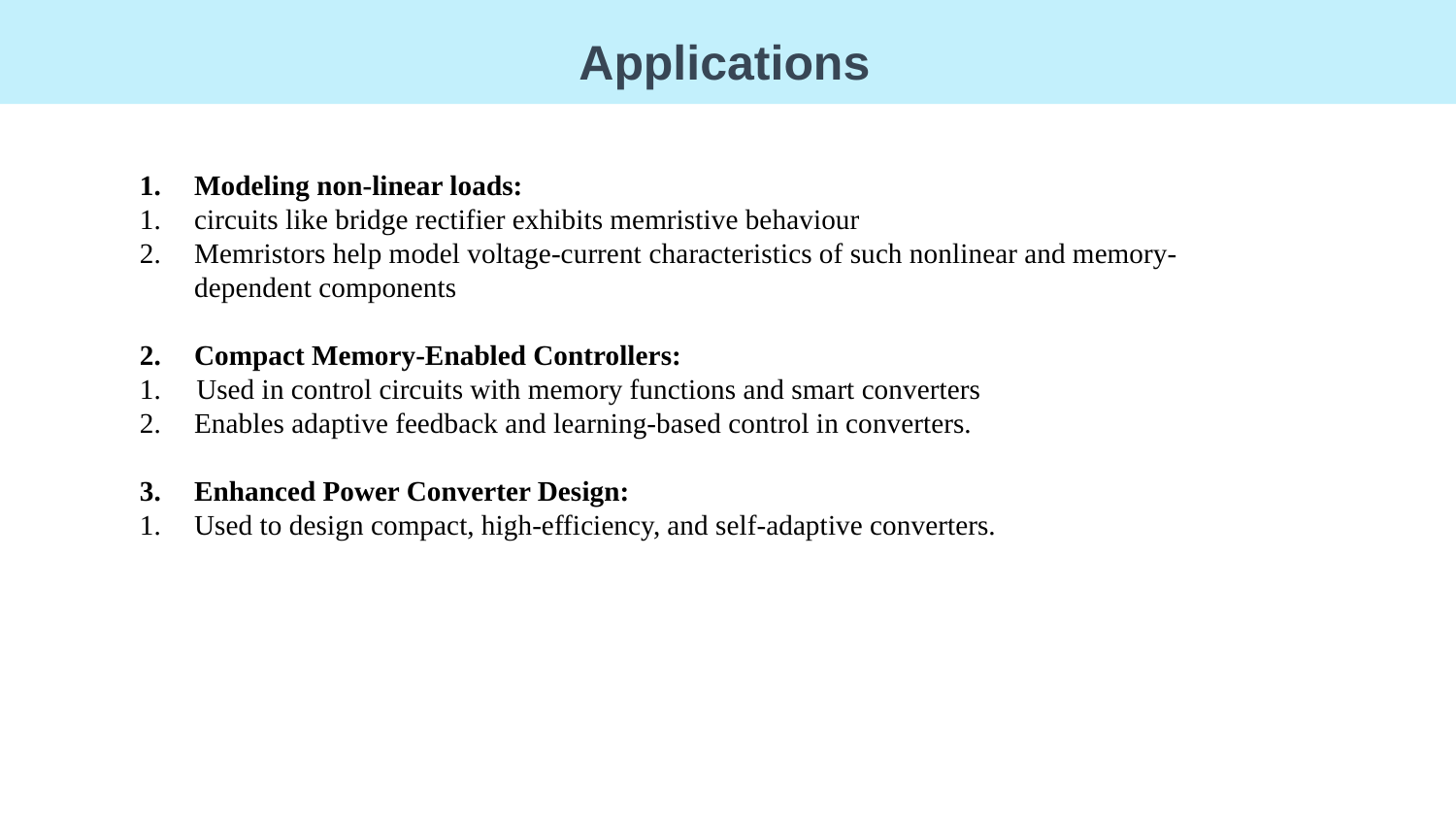

# Applications
Modeling non-linear loads:
circuits like bridge rectifier exhibits memristive behaviour
Memristors help model voltage-current characteristics of such nonlinear and memory-dependent components

Compact Memory-Enabled Controllers:
1.     Used in control circuits with memory functions and smart converters
Enables adaptive feedback and learning-based control in converters.

Enhanced Power Converter Design:
Used to design compact, high-efficiency, and self-adaptive converters.